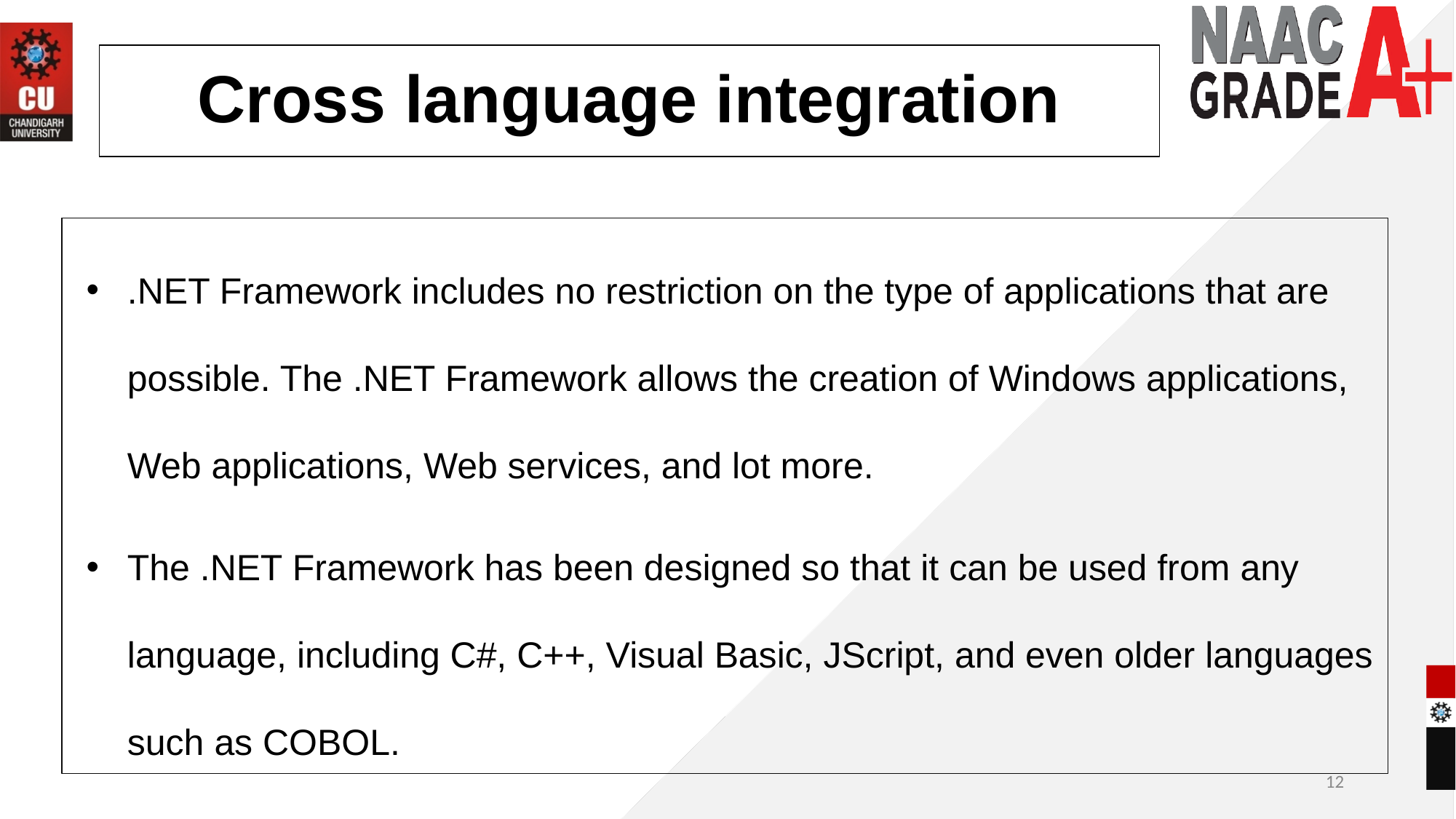

# Cross language integration
.NET Framework includes no restriction on the type of applications that are possible. The .NET Framework allows the creation of Windows applications, Web applications, Web services, and lot more.
The .NET Framework has been designed so that it can be used from any language, including C#, C++, Visual Basic, JScript, and even older languages such as COBOL.

12